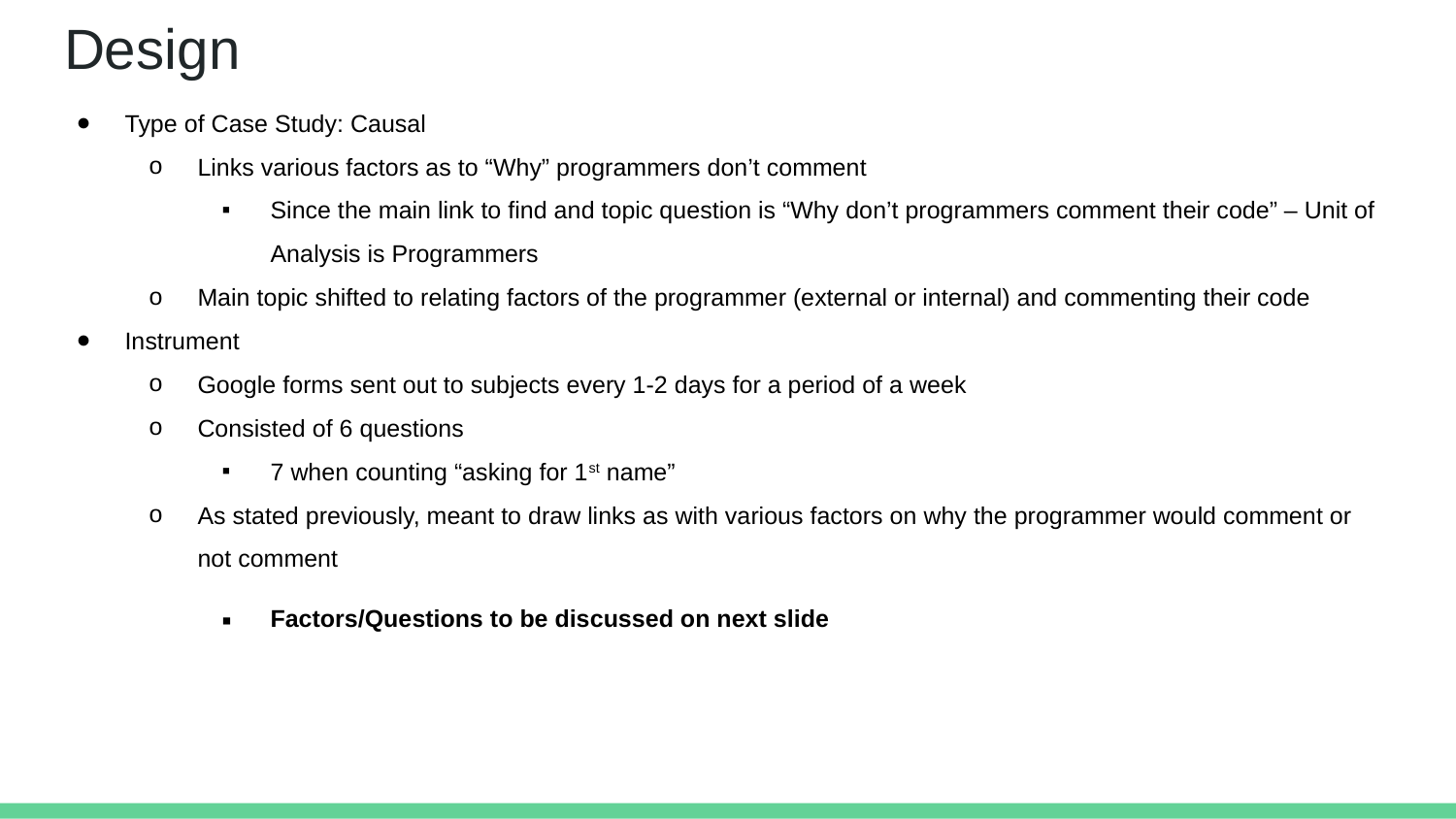

# Design
Type of Case Study: Causal
Links various factors as to “Why” programmers don’t comment
Since the main link to find and topic question is “Why don’t programmers comment their code” – Unit of Analysis is Programmers
Main topic shifted to relating factors of the programmer (external or internal) and commenting their code
Instrument
Google forms sent out to subjects every 1-2 days for a period of a week
Consisted of 6 questions
7 when counting “asking for 1st name”
As stated previously, meant to draw links as with various factors on why the programmer would comment or not comment
Factors/Questions to be discussed on next slide